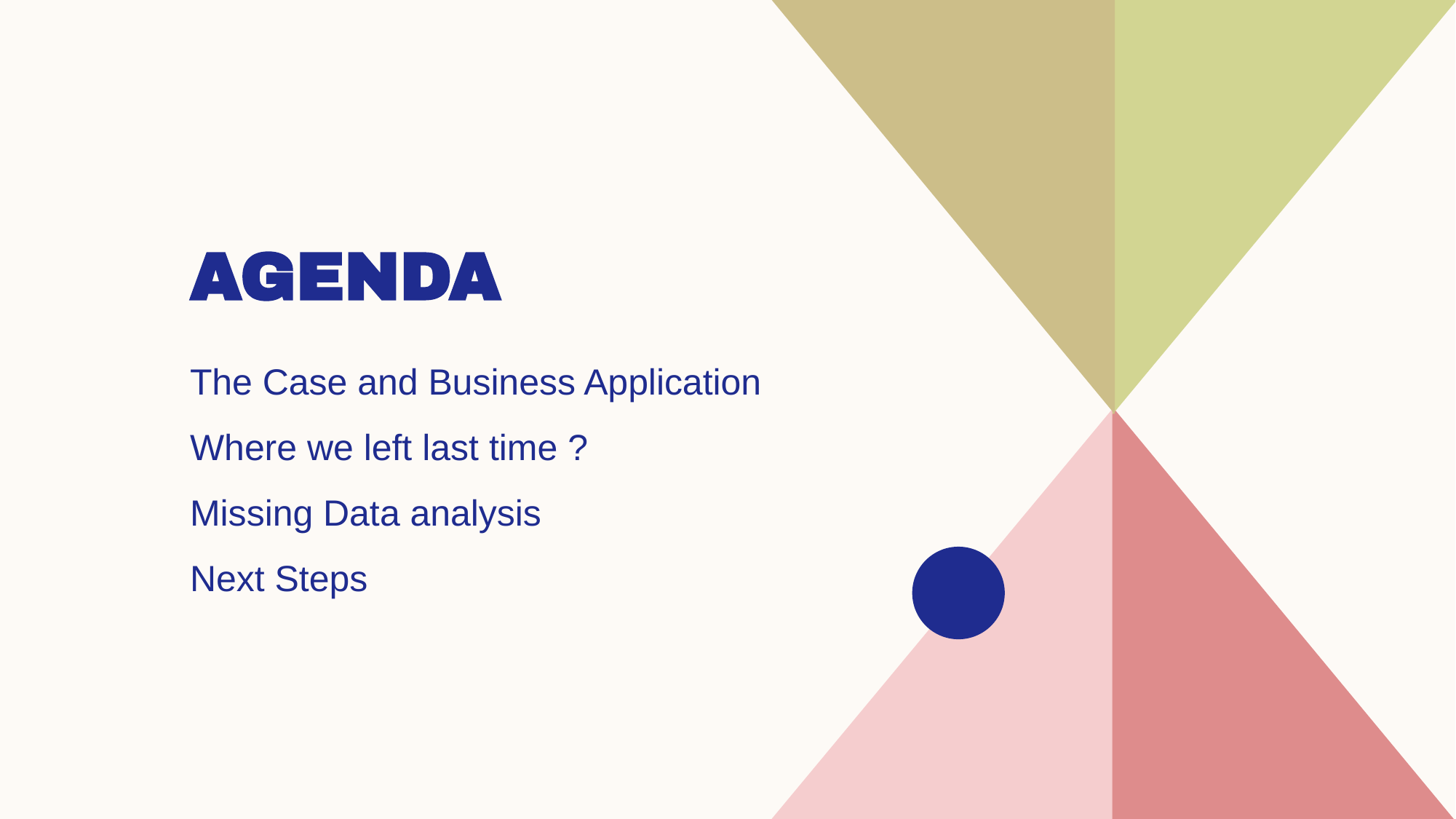

# AGENDA
The Case​ and Business Application
Where we left last time ?
Missing Data analysis
​Next Steps